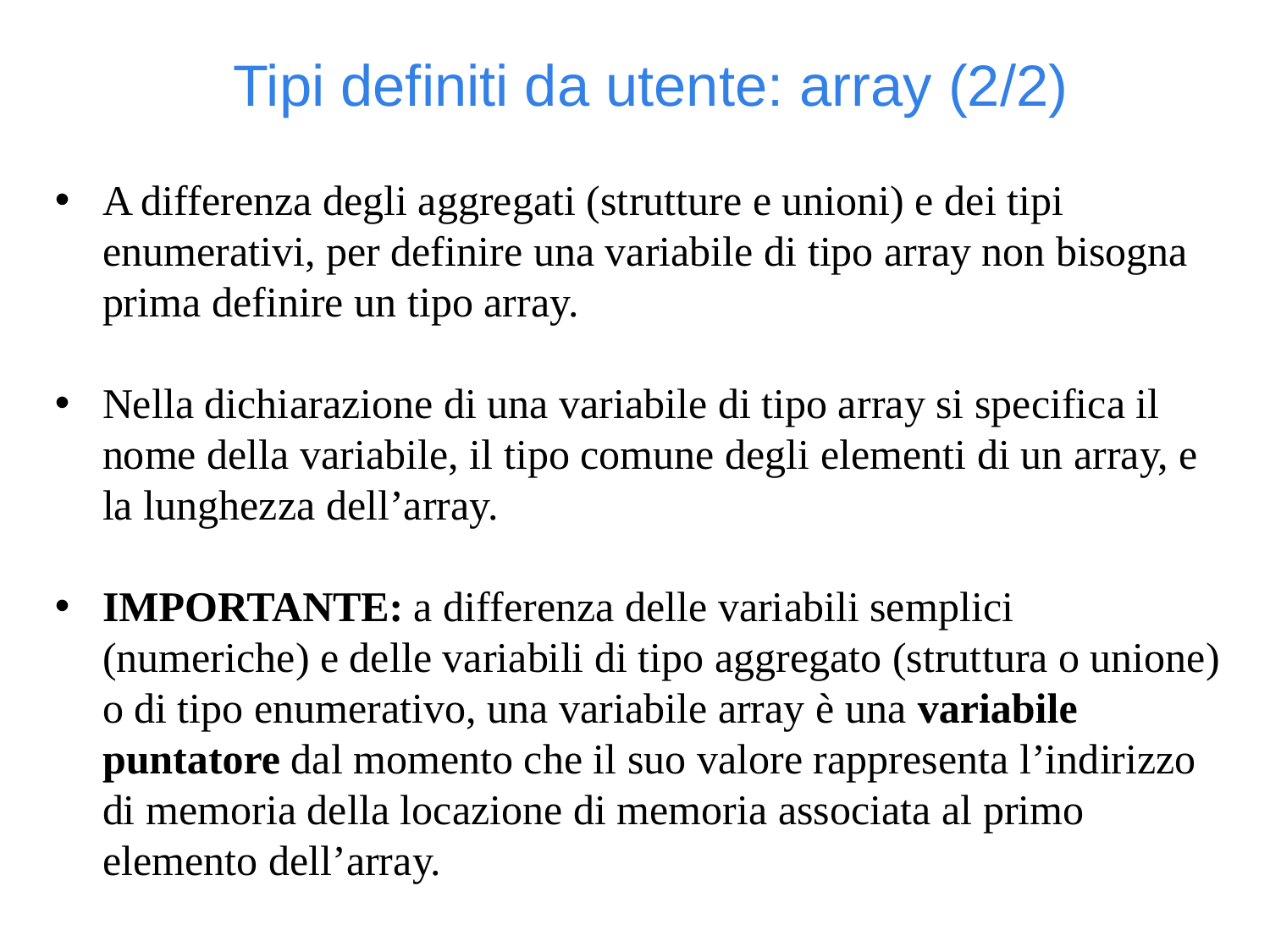

Tipi definiti da utente: array (2/2)

A differenza degli aggregati (strutture e unioni) e dei tipi enumerativi, per definire una variabile di tipo array non bisogna prima definire un tipo array.

Nella dichiarazione di una variabile di tipo array si specifica il nome della variabile, il tipo comune degli elementi di un array, e la lunghezza dell’array.

IMPORTANTE: a differenza delle variabili semplici (numeriche) e delle variabili di tipo aggregato (struttura o unione) o di tipo enumerativo, una variabile array è una variabile puntatore dal momento che il suo valore rappresenta l’indirizzo di memoria della locazione di memoria associata al primo elemento dell’array.